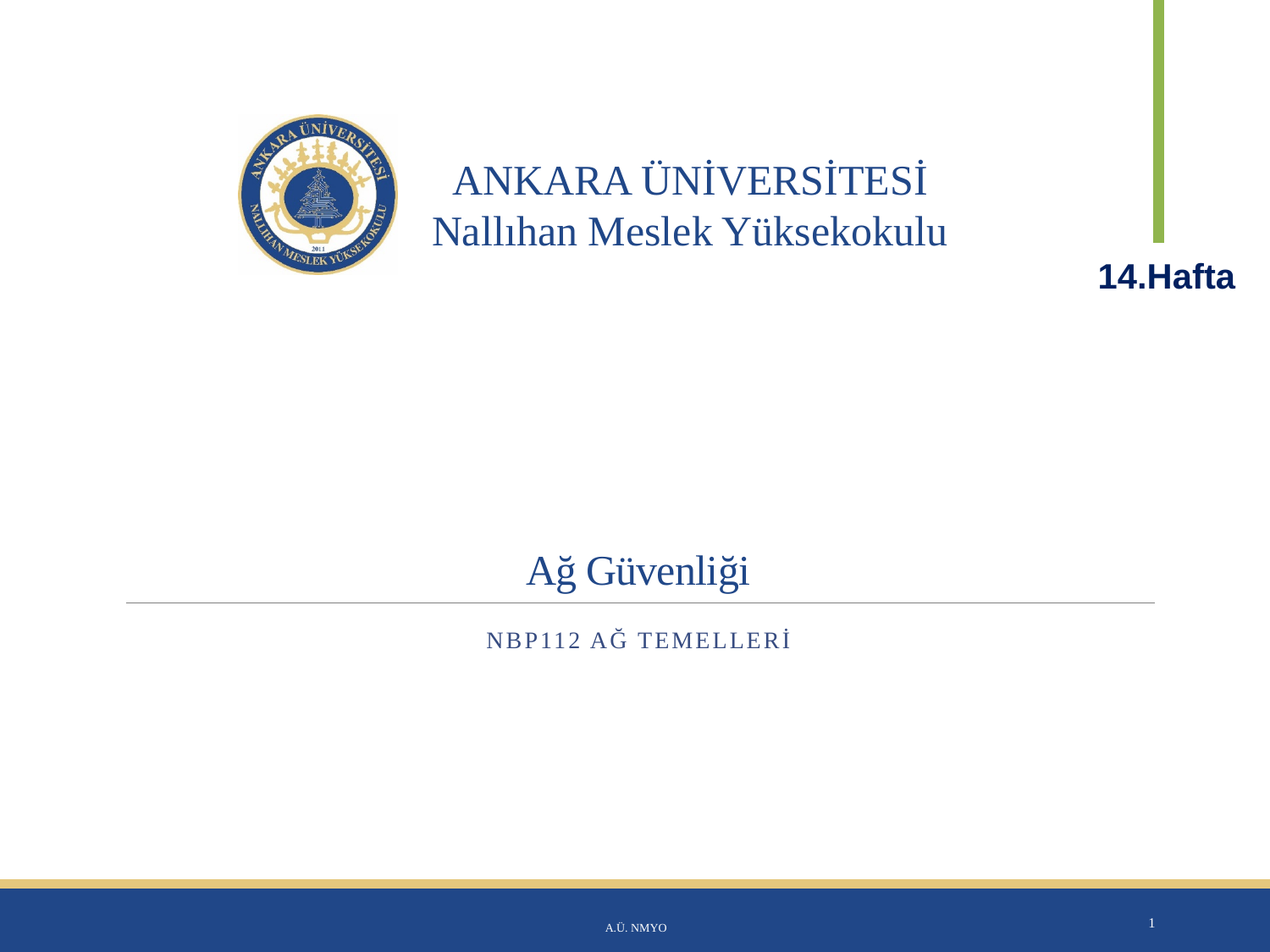

14.Hafta
# Ağ Güvenliği
Nbp112 ağ temelleri
A.Ü. NMYO
1